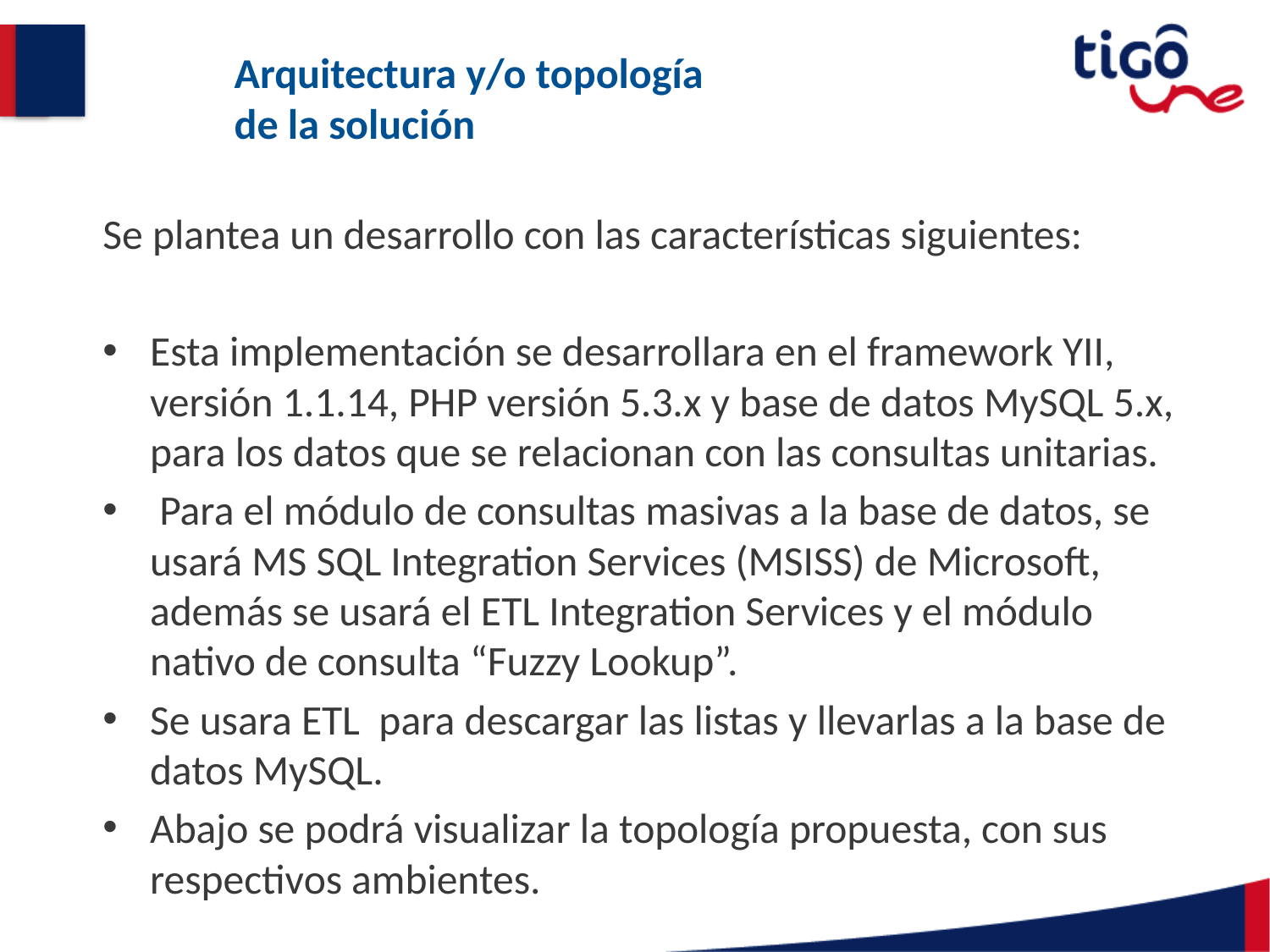

# Arquitectura y/o topología de la solución
Se plantea un desarrollo con las características siguientes:

Esta implementación se desarrollara en el framework YII, versión 1.1.14, PHP versión 5.3.x y base de datos MySQL 5.x, para los datos que se relacionan con las consultas unitarias.
 Para el módulo de consultas masivas a la base de datos, se usará MS SQL Integration Services (MSISS) de Microsoft, además se usará el ETL Integration Services y el módulo nativo de consulta “Fuzzy Lookup”.
Se usara ETL  para descargar las listas y llevarlas a la base de datos MySQL.
Abajo se podrá visualizar la topología propuesta, con sus respectivos ambientes.